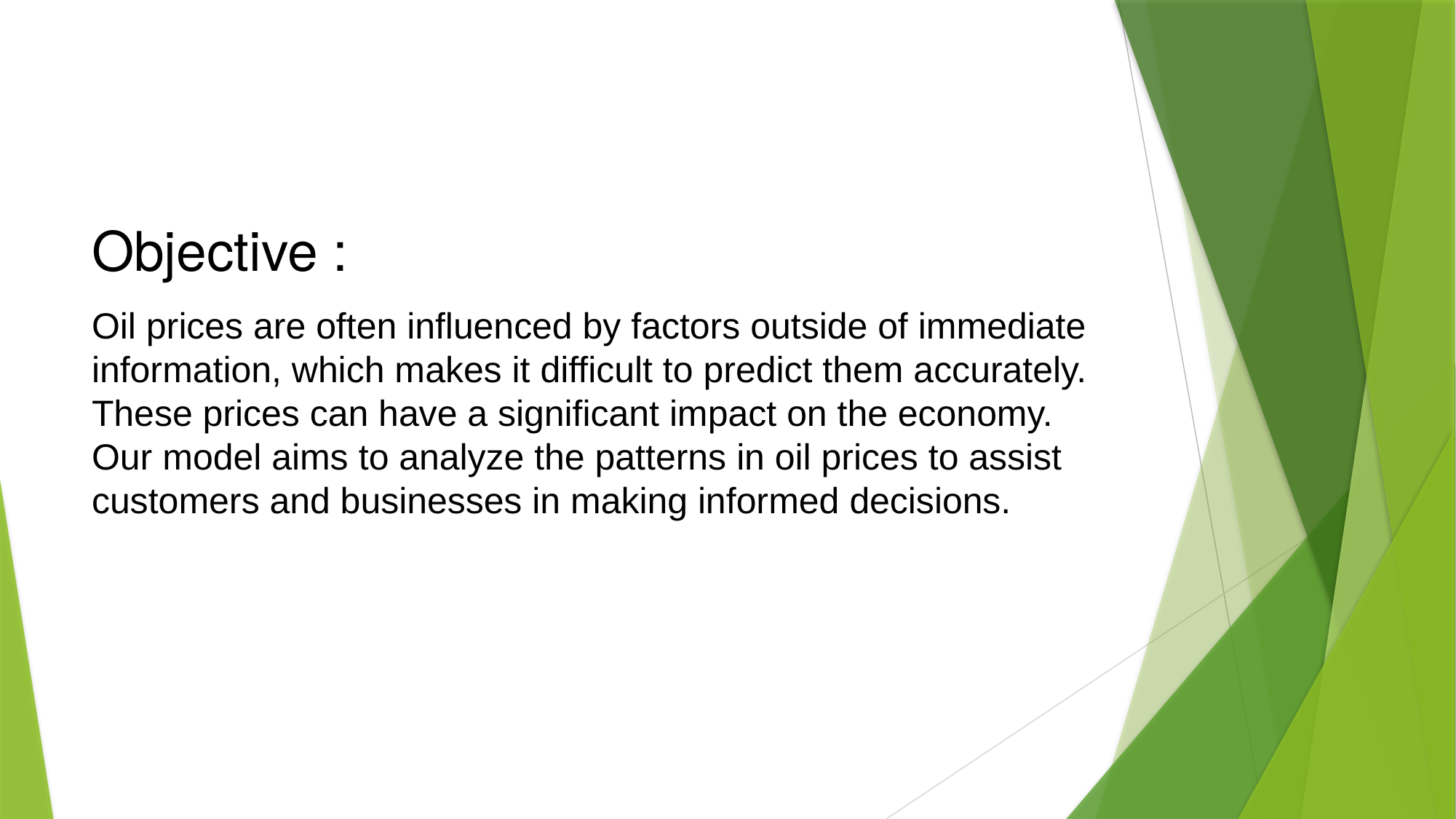

# Objective : Oil prices are often influenced by factors outside of immediate information, which makes it difficult to predict them accurately. These prices can have a significant impact on the economy. Our model aims to analyze the patterns in oil prices to assist customers and businesses in making informed decisions.